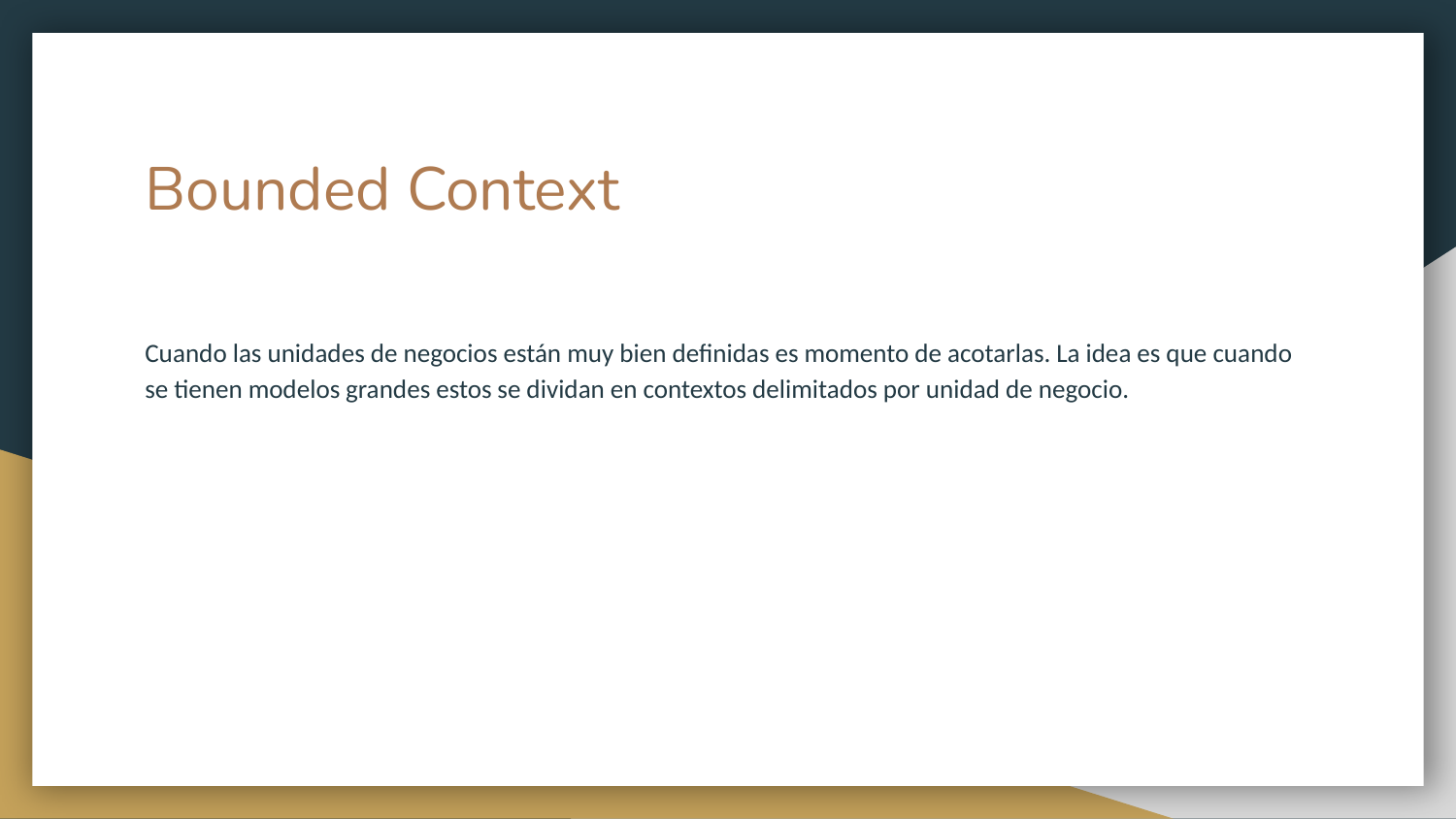

# Bounded Context
Cuando las unidades de negocios están muy bien definidas es momento de acotarlas. La idea es que cuando se tienen modelos grandes estos se dividan en contextos delimitados por unidad de negocio.